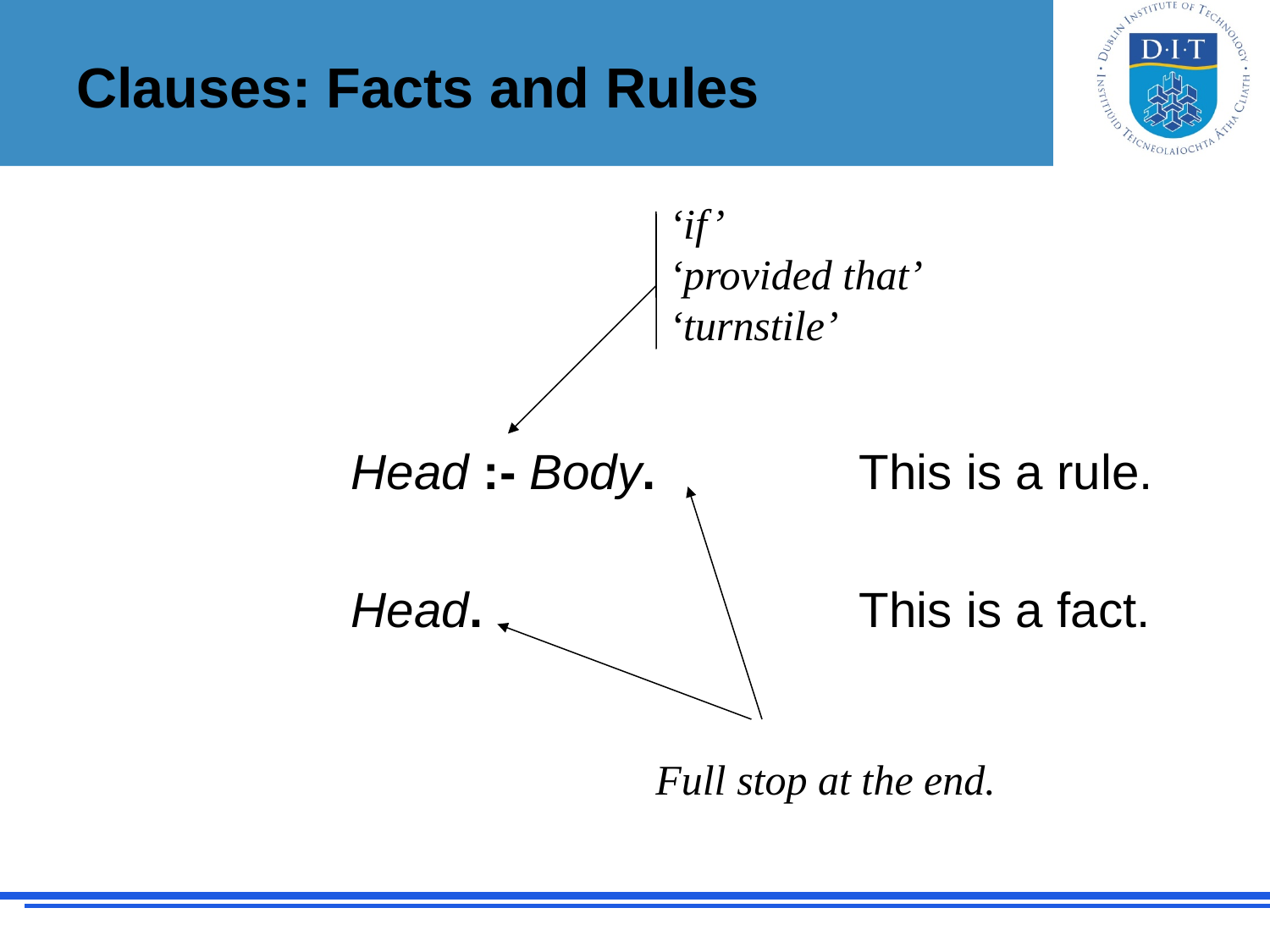

# Clauses: Facts and Rules
‘if’
‘provided that’
‘turnstile’

Head :- Body.		This is a rule.

Head.			This is a fact.

Full stop at the end.